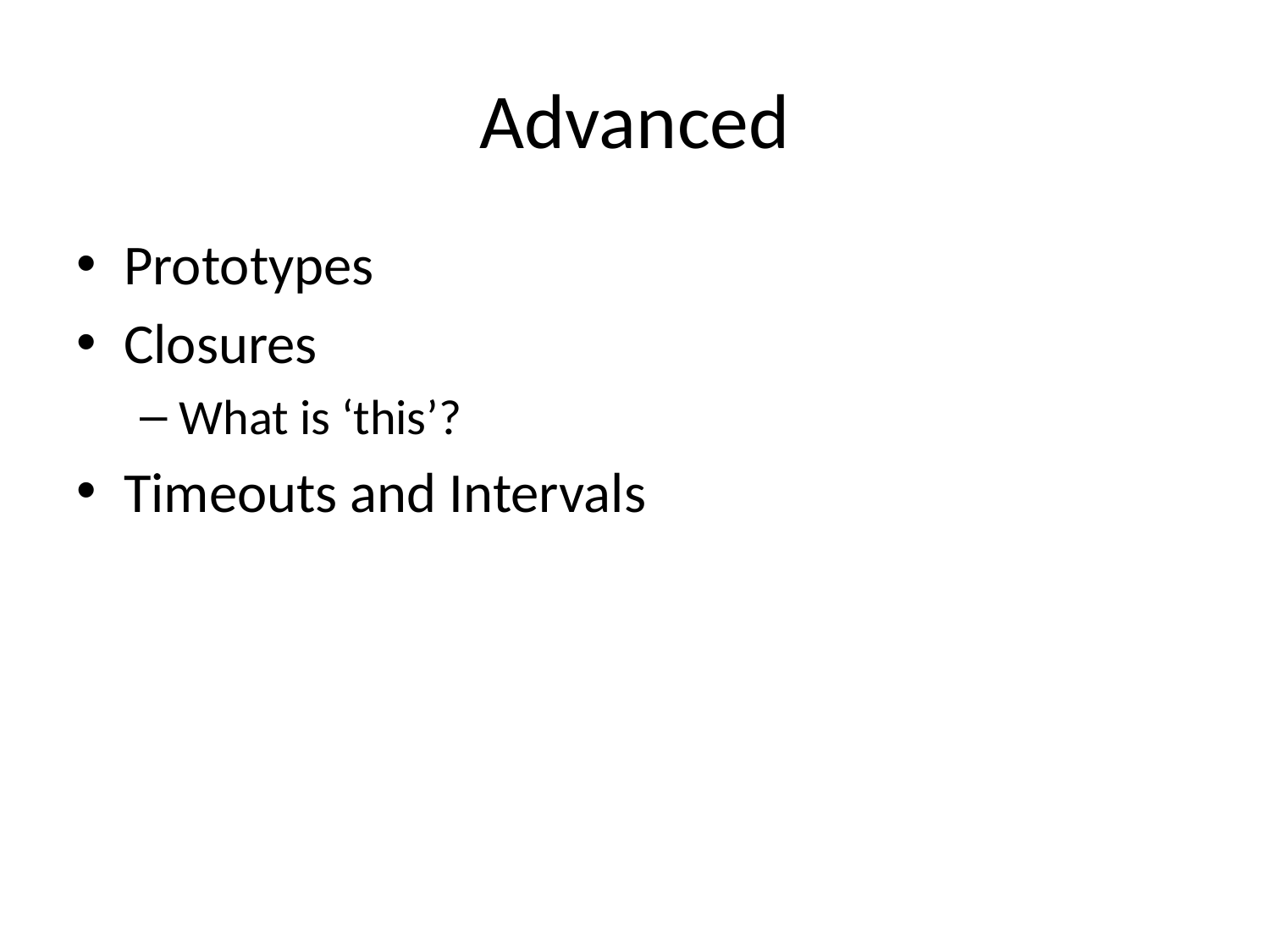

# Advanced
Prototypes
Closures
What is ‘this’?
Timeouts and Intervals